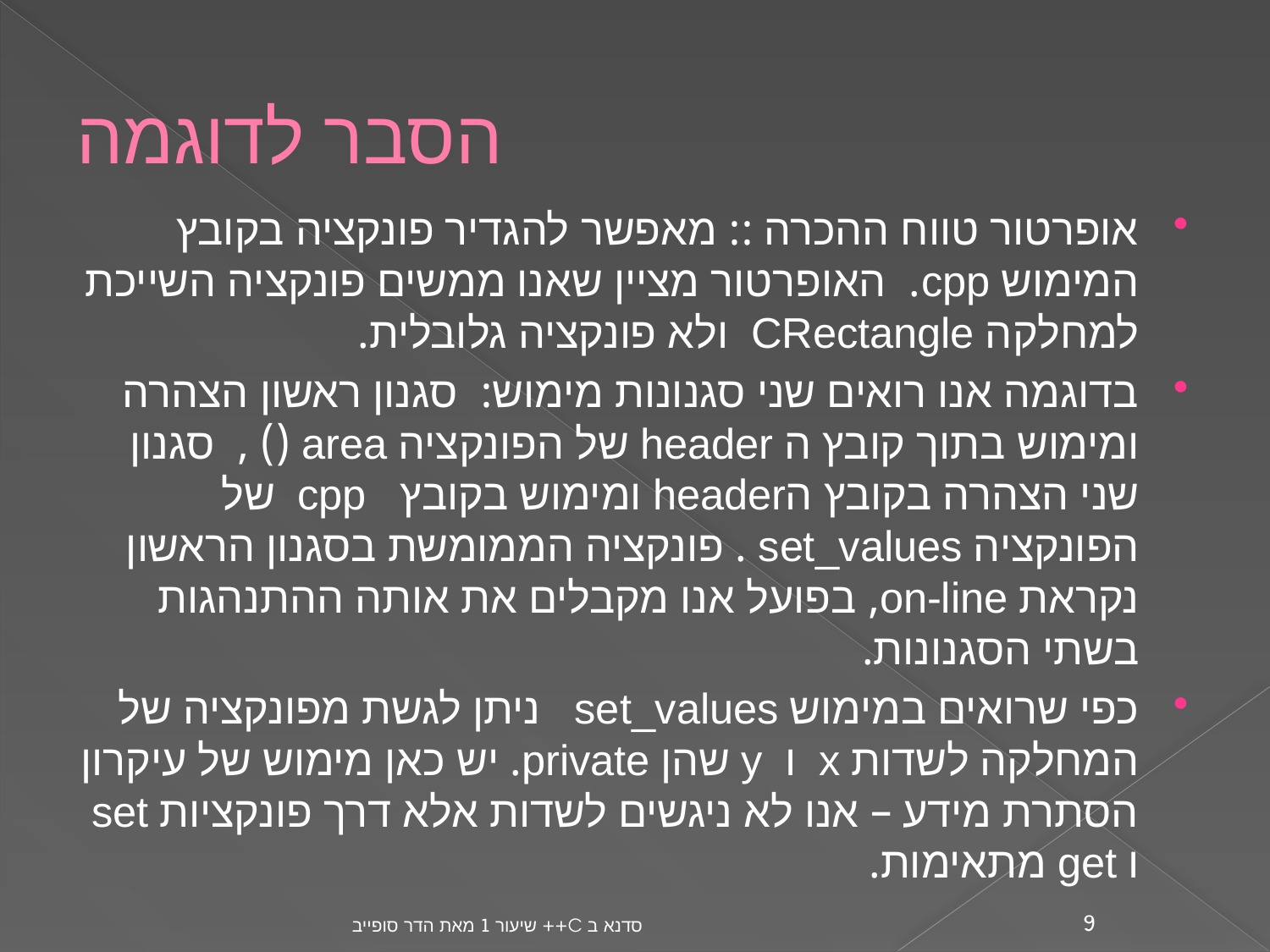

# הסבר לדוגמה
אופרטור טווח ההכרה :: מאפשר להגדיר פונקציה בקובץ המימוש cpp.  האופרטור מציין שאנו ממשים פונקציה השייכת למחלקה CRectangle  ולא פונקציה גלובלית.
בדוגמה אנו רואים שני סגנונות מימוש:  סגנון ראשון הצהרה ומימוש בתוך קובץ ה header של הפונקציה area () ,  סגנון שני הצהרה בקובץ הheader ומימוש בקובץ   cpp  של הפונקציה set_values . פונקציה הממומשת בסגנון הראשון נקראת on-line, בפועל אנו מקבלים את אותה ההתנהגות בשתי הסגנונות.
כפי שרואים במימוש set_values   ניתן לגשת מפונקציה של המחלקה לשדות x  ו  y שהן private. יש כאן מימוש של עיקרון הסתרת מידע – אנו לא ניגשים לשדות אלא דרך פונקציות set ו get מתאימות.
סדנא ב C++ שיעור 1 מאת הדר סופייב
9